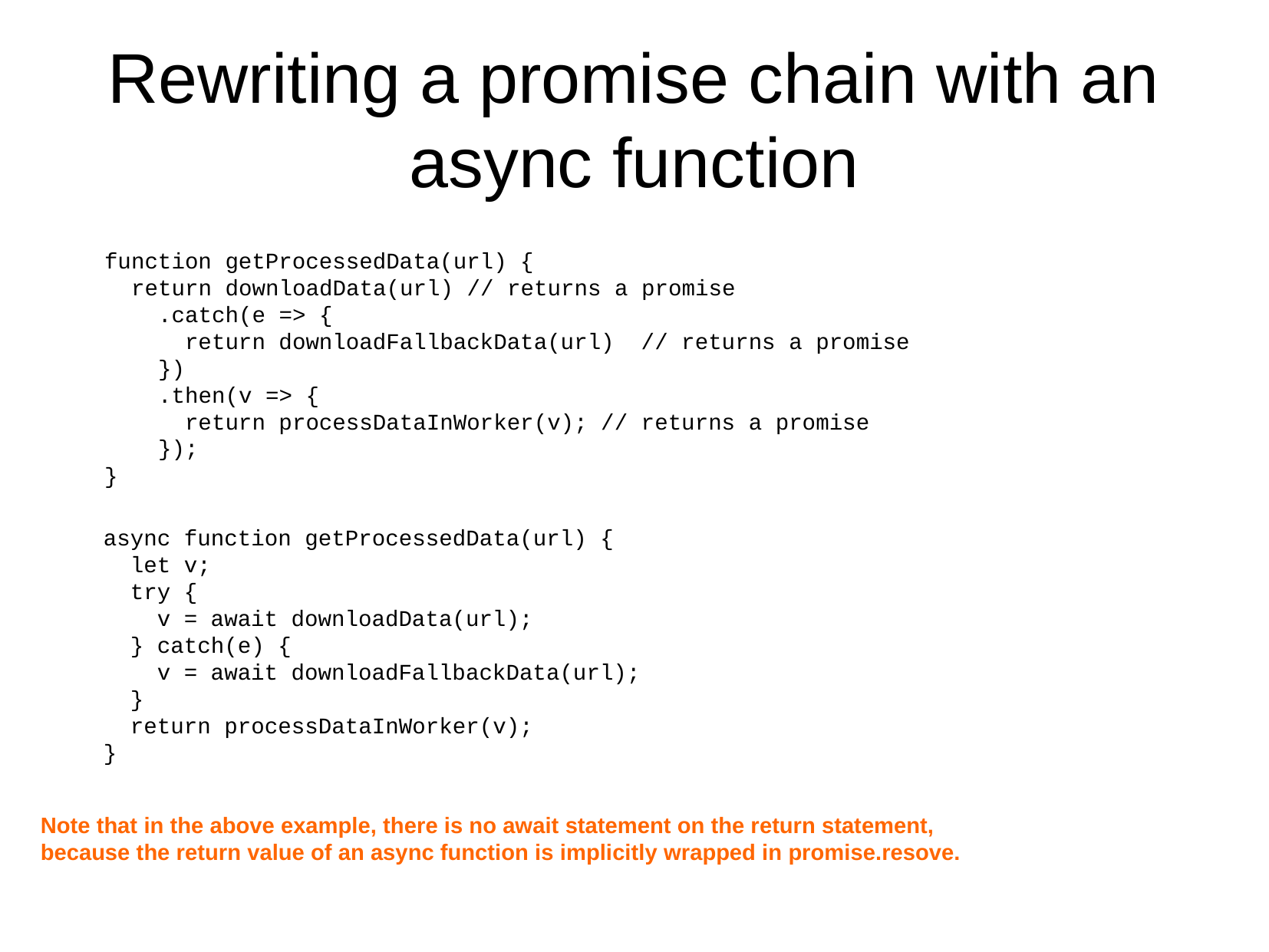

Rewriting a promise chain with an async function
function getProcessedData(url) {
  return downloadData(url) // returns a promise
    .catch(e => {
      return downloadFallbackData(url)  // returns a promise
    })
    .then(v => {
      return processDataInWorker(v); // returns a promise
    });
}
async function getProcessedData(url) {
  let v;
  try {
    v = await downloadData(url);
  } catch(e) {
    v = await downloadFallbackData(url);
  }
  return processDataInWorker(v);
}
Note that in the above example, there is no await statement on the return statement,
because the return value of an async function is implicitly wrapped in promise.resove.